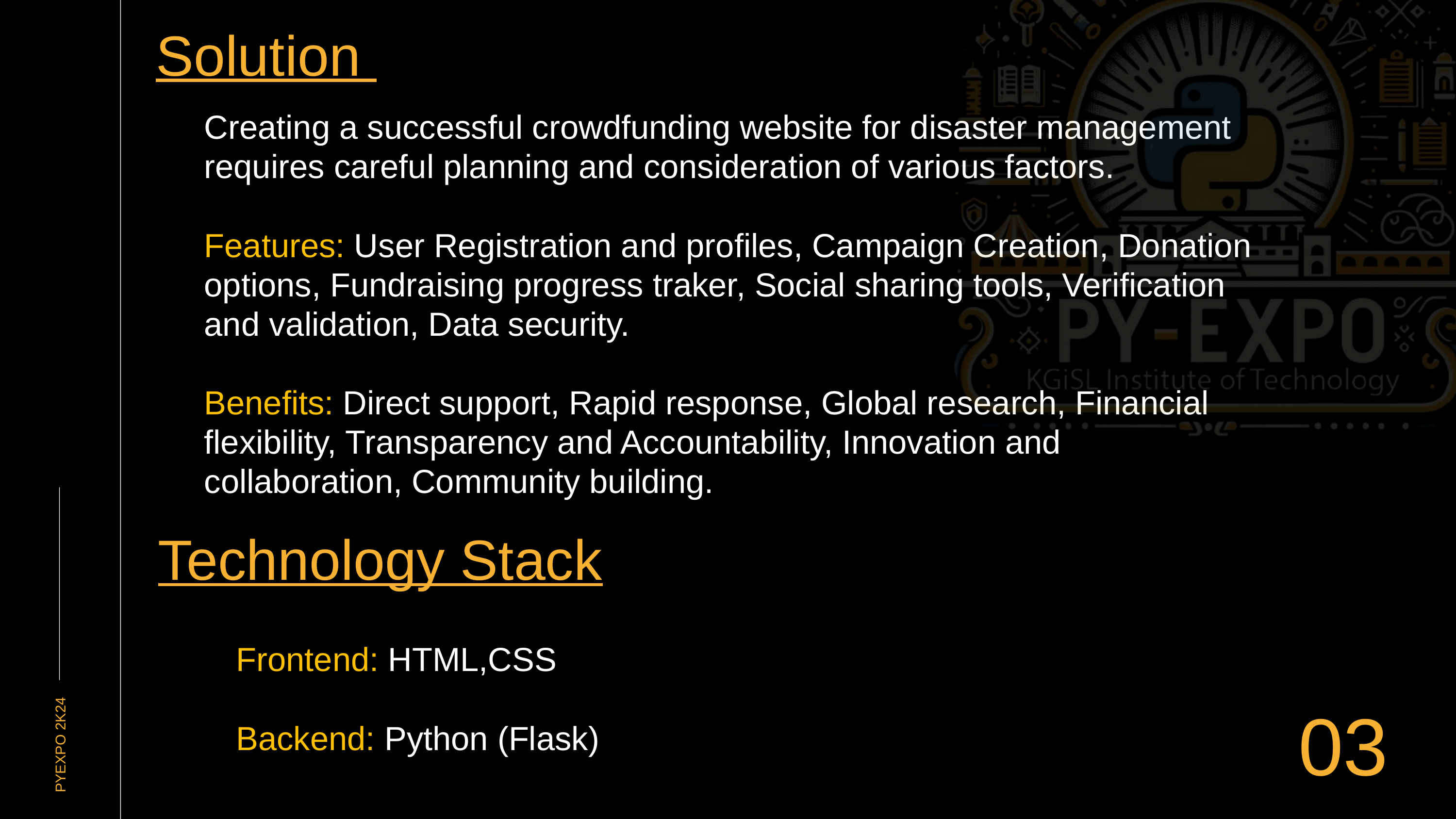

Solution
Creating a successful crowdfunding website for disaster management requires careful planning and consideration of various factors.

Features: User Registration and profiles, Campaign Creation, Donation options, Fundraising progress traker, Social sharing tools, Verification and validation, Data security.

Benefits: Direct support, Rapid response, Global research, Financial flexibility, Transparency and Accountability, Innovation and collaboration, Community building.

Technology Stack

Frontend: HTML,CSS

Backend: Python (Flask)
03
PYEXPO 2K24